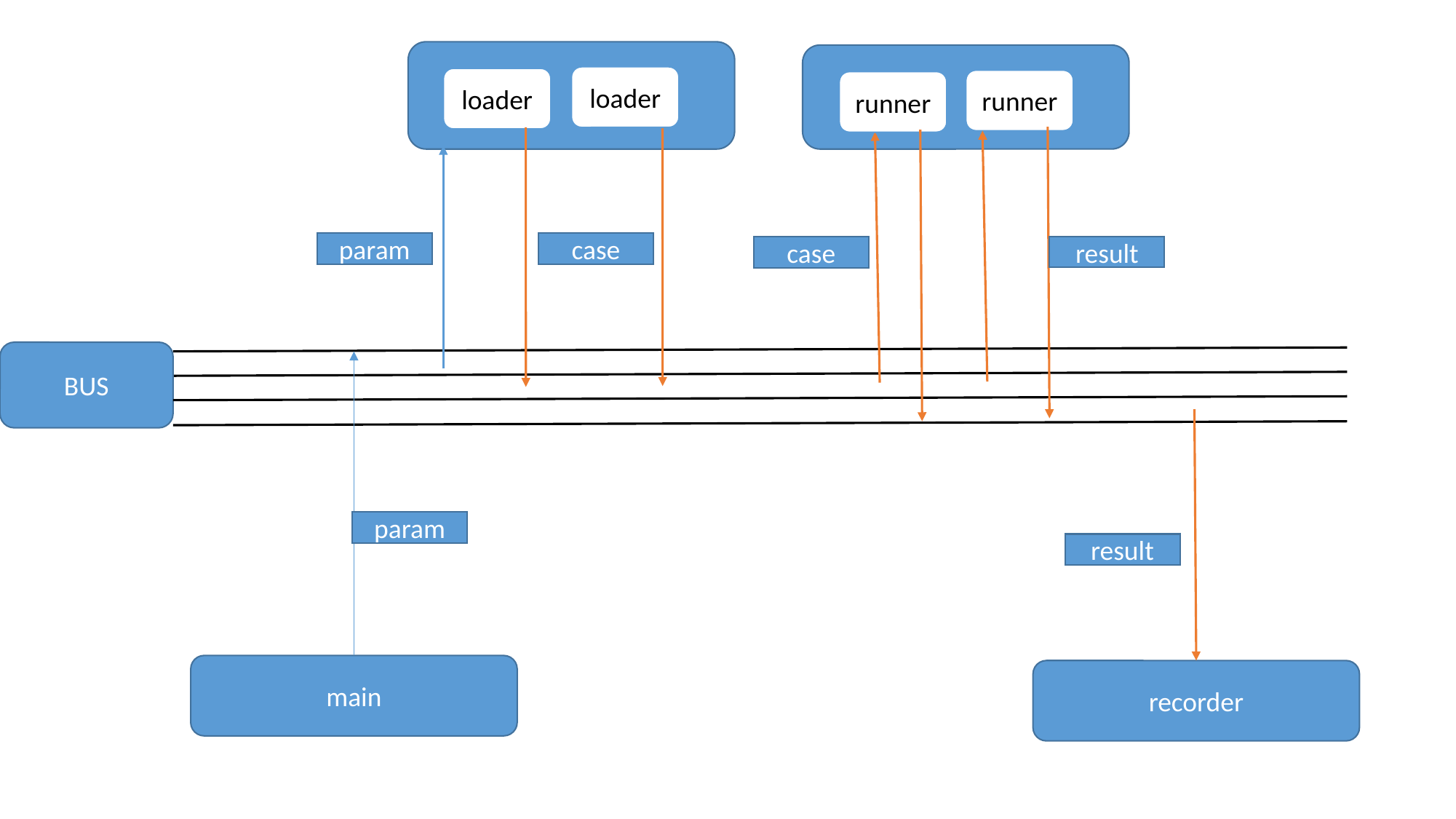

loader
loader
runner
runner
param
case
result
case
BUS
param
result
main
recorder